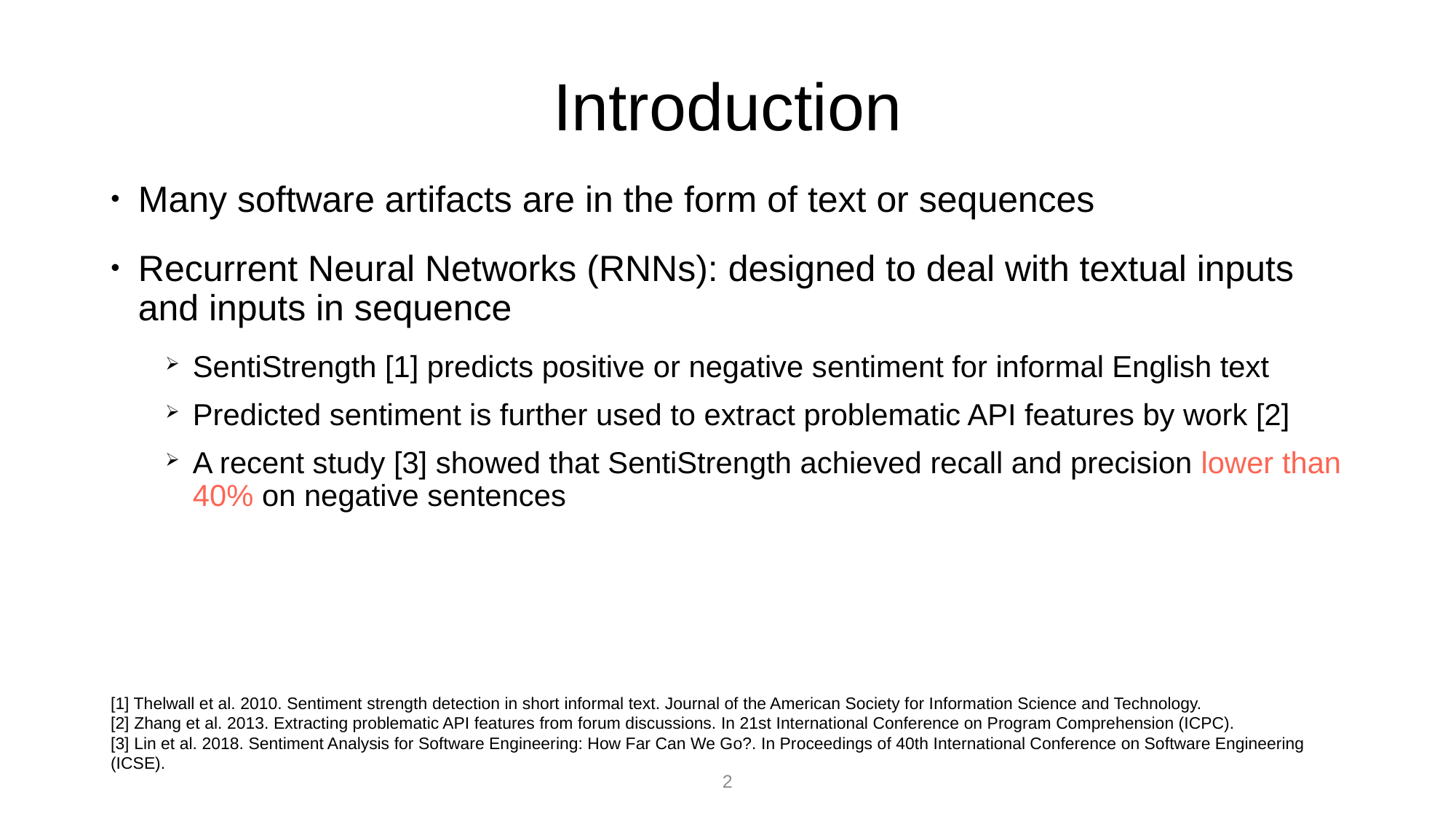

# Introduction
Many software artifacts are in the form of text or sequences
Recurrent Neural Networks (RNNs): designed to deal with textual inputs and inputs in sequence
SentiStrength [1] predicts positive or negative sentiment for informal English text
Predicted sentiment is further used to extract problematic API features by work [2]
A recent study [3] showed that SentiStrength achieved recall and precision lower than 40% on negative sentences
[1] Thelwall et al. 2010. Sentiment strength detection in short informal text. Journal of the American Society for Information Science and Technology.
[2] Zhang et al. 2013. Extracting problematic API features from forum discussions. In 21st International Conference on Program Comprehension (ICPC).
[3] Lin et al. 2018. Sentiment Analysis for Software Engineering: How Far Can We Go?. In Proceedings of 40th International Conference on Software Engineering (ICSE).
2